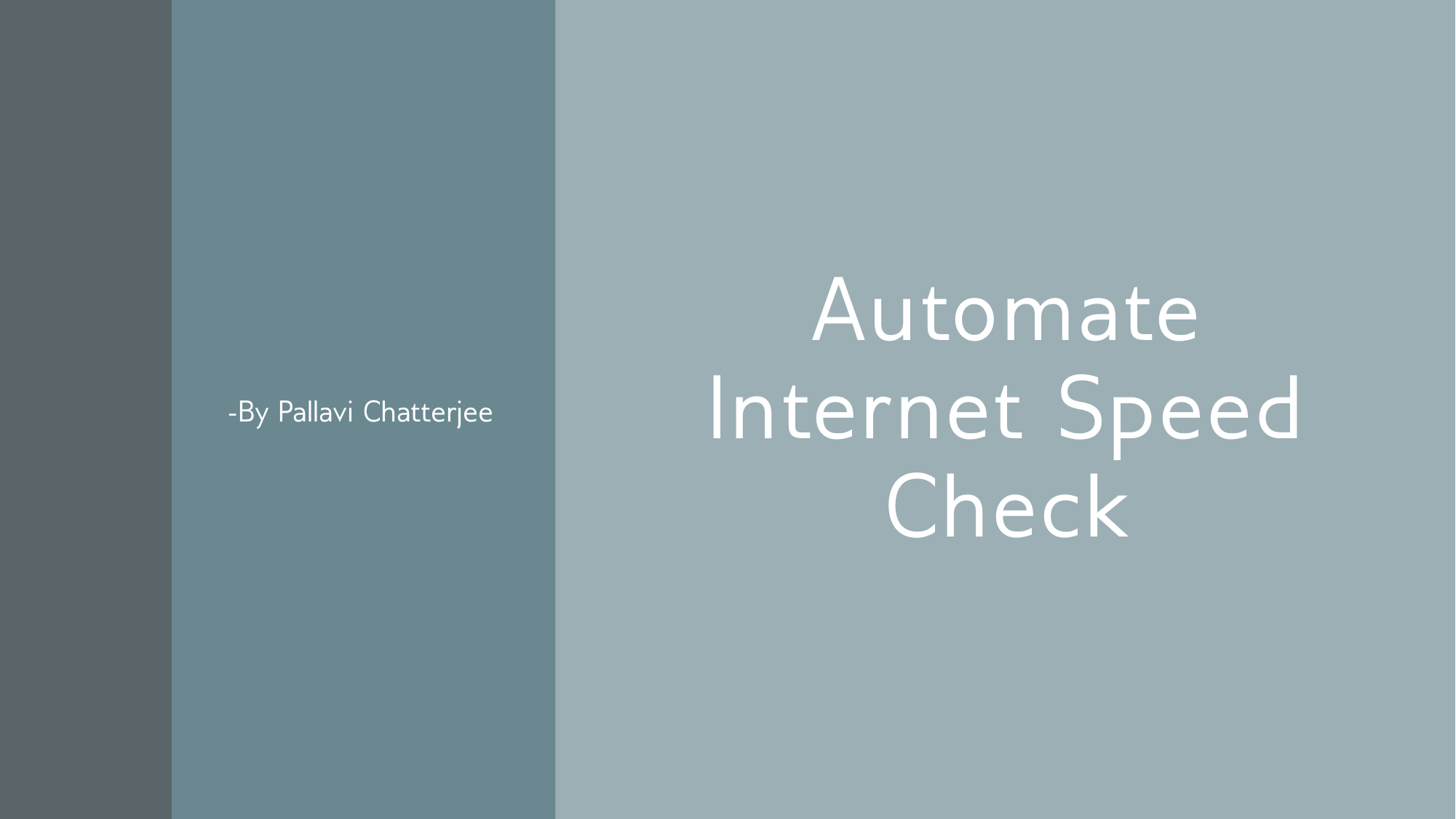

# Automate Internet Speed Check
-By Pallavi Chatterjee